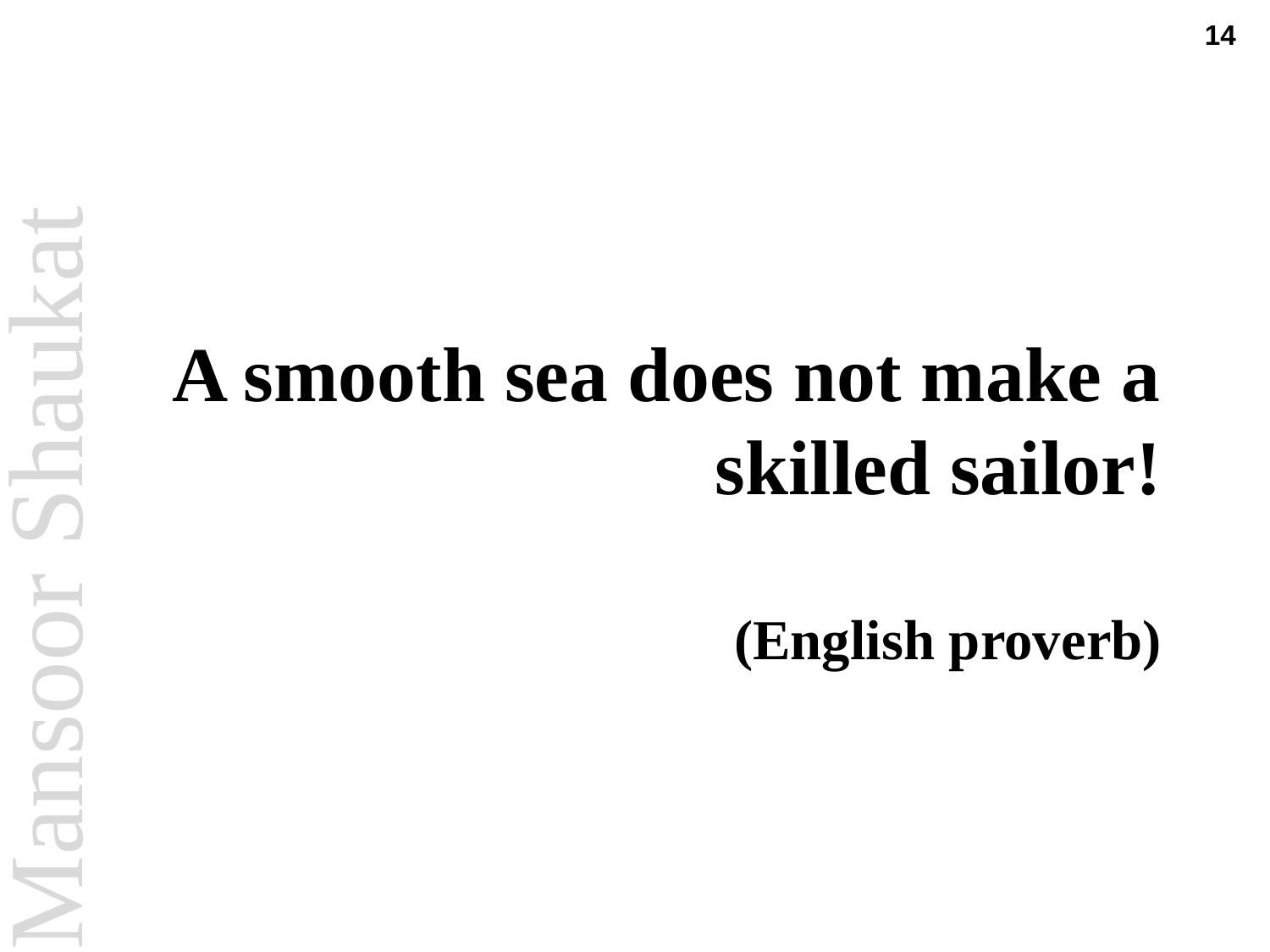

14
# A smooth sea does not make a skilled sailor! (English proverb)